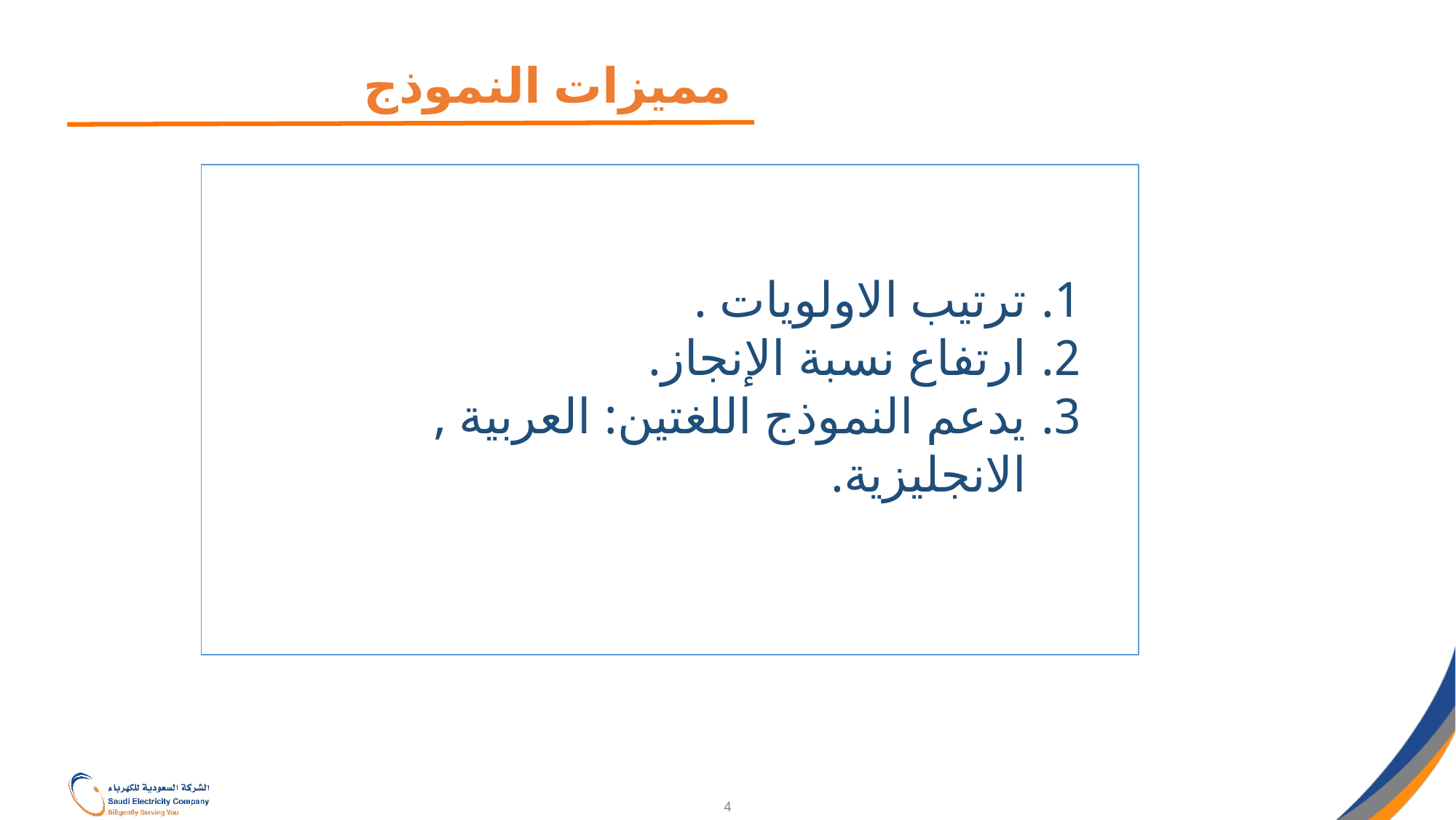

مميزات النموذج

ترتيب الاولويات .
ارتفاع نسبة الإنجاز.
يدعم النموذج اللغتين: العربية , الانجليزية.